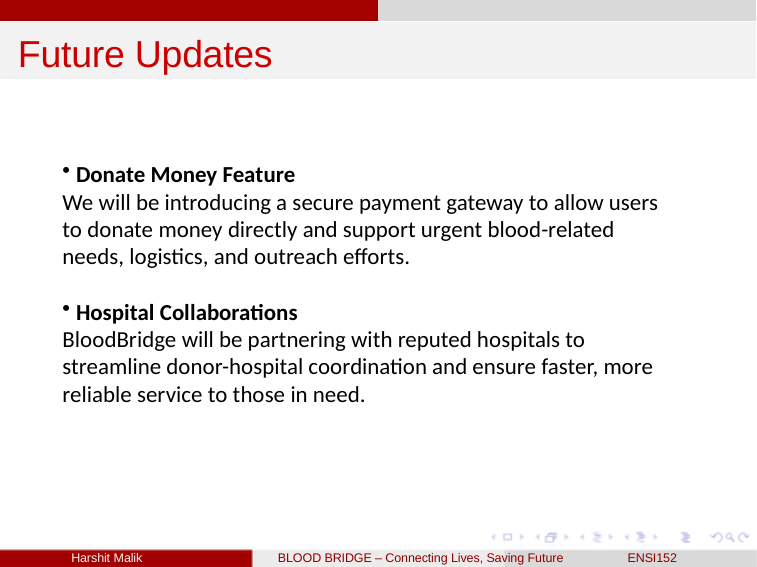

Future Updates
 Donate Money Feature
We will be introducing a secure payment gateway to allow users to donate money directly and support urgent blood-related needs, logistics, and outreach efforts.

 Hospital Collaborations
BloodBridge will be partnering with reputed hospitals to streamline donor-hospital coordination and ensure faster, more reliable service to those in need.

 Harshit Malik                                        BLOOD BRIDGE – Connecting Lives, Saving Future                   ENSI152                         7/8